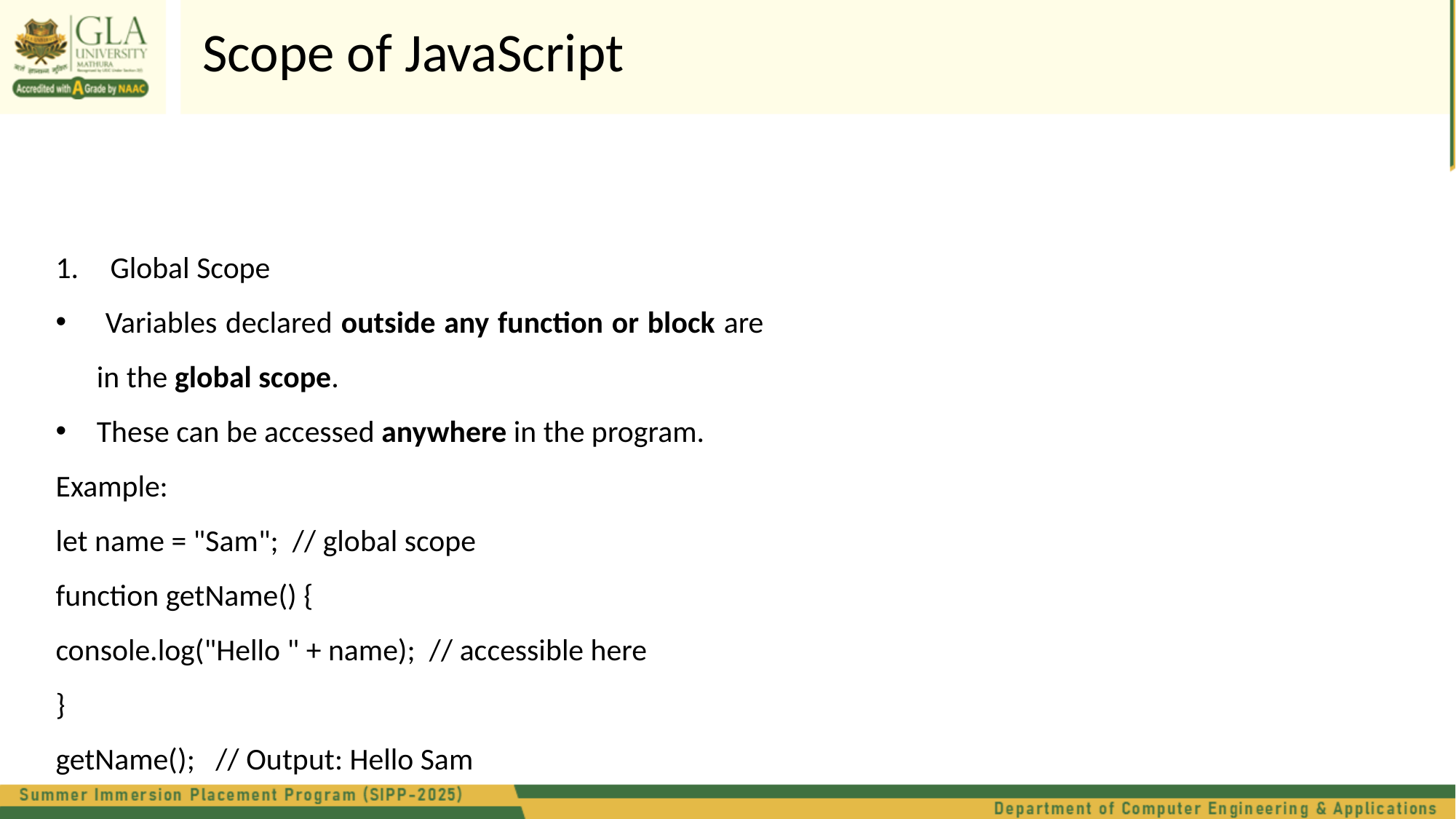

Scope of JavaScript
Global Scope
 Variables declared outside any function or block are in the global scope.
These can be accessed anywhere in the program.
Example:
let name = "Sam";  // global scope
function getName() {
console.log("Hello " + name);  // accessible here
}
getName();   // Output: Hello Sam